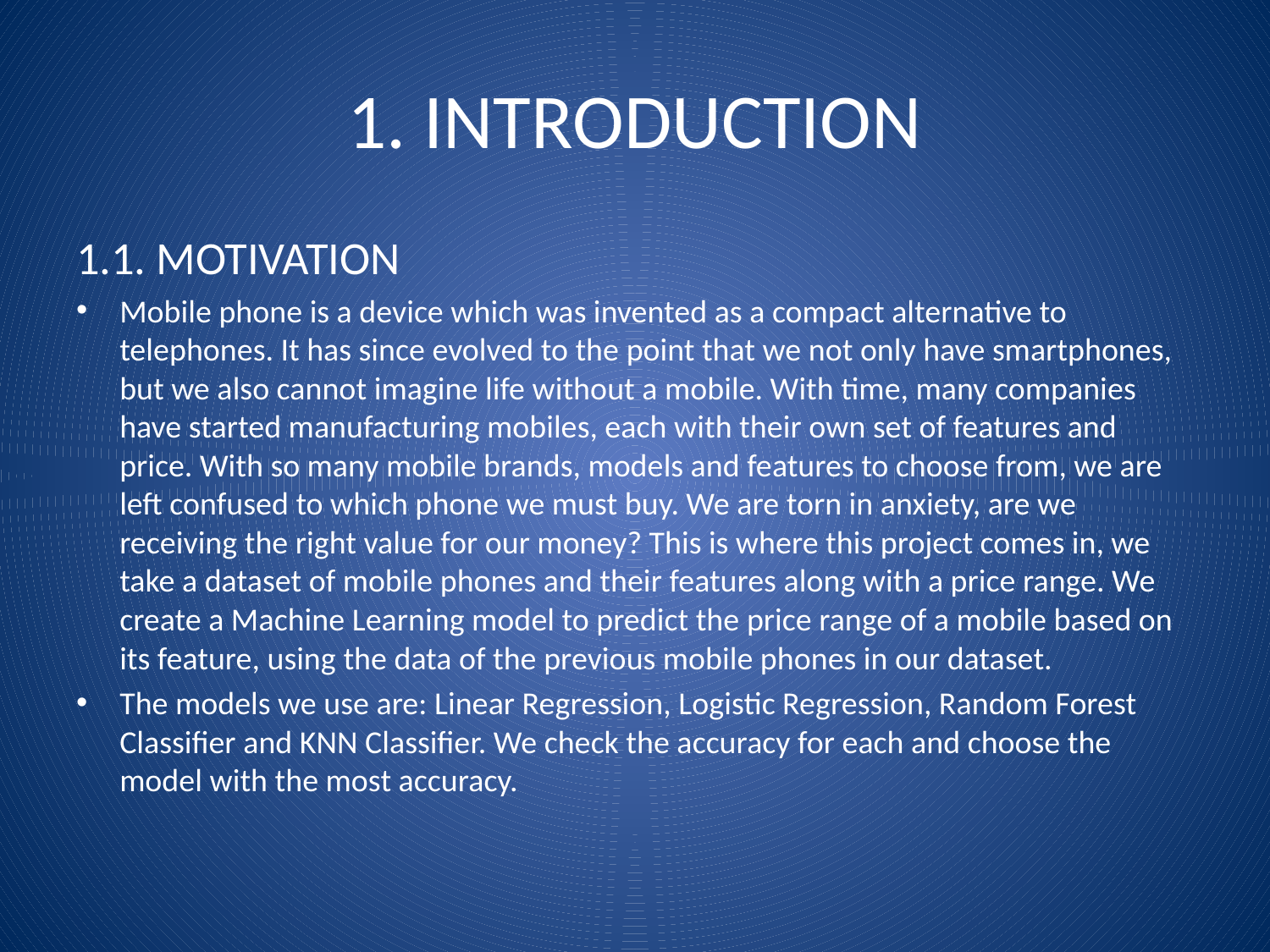

# 1. INTRODUCTION
1.1. MOTIVATION
Mobile phone is a device which was invented as a compact alternative to telephones. It has since evolved to the point that we not only have smartphones, but we also cannot imagine life without a mobile. With time, many companies have started manufacturing mobiles, each with their own set of features and price. With so many mobile brands, models and features to choose from, we are left confused to which phone we must buy. We are torn in anxiety, are we receiving the right value for our money? This is where this project comes in, we take a dataset of mobile phones and their features along with a price range. We create a Machine Learning model to predict the price range of a mobile based on its feature, using the data of the previous mobile phones in our dataset.
The models we use are: Linear Regression, Logistic Regression, Random Forest Classifier and KNN Classifier. We check the accuracy for each and choose the model with the most accuracy.